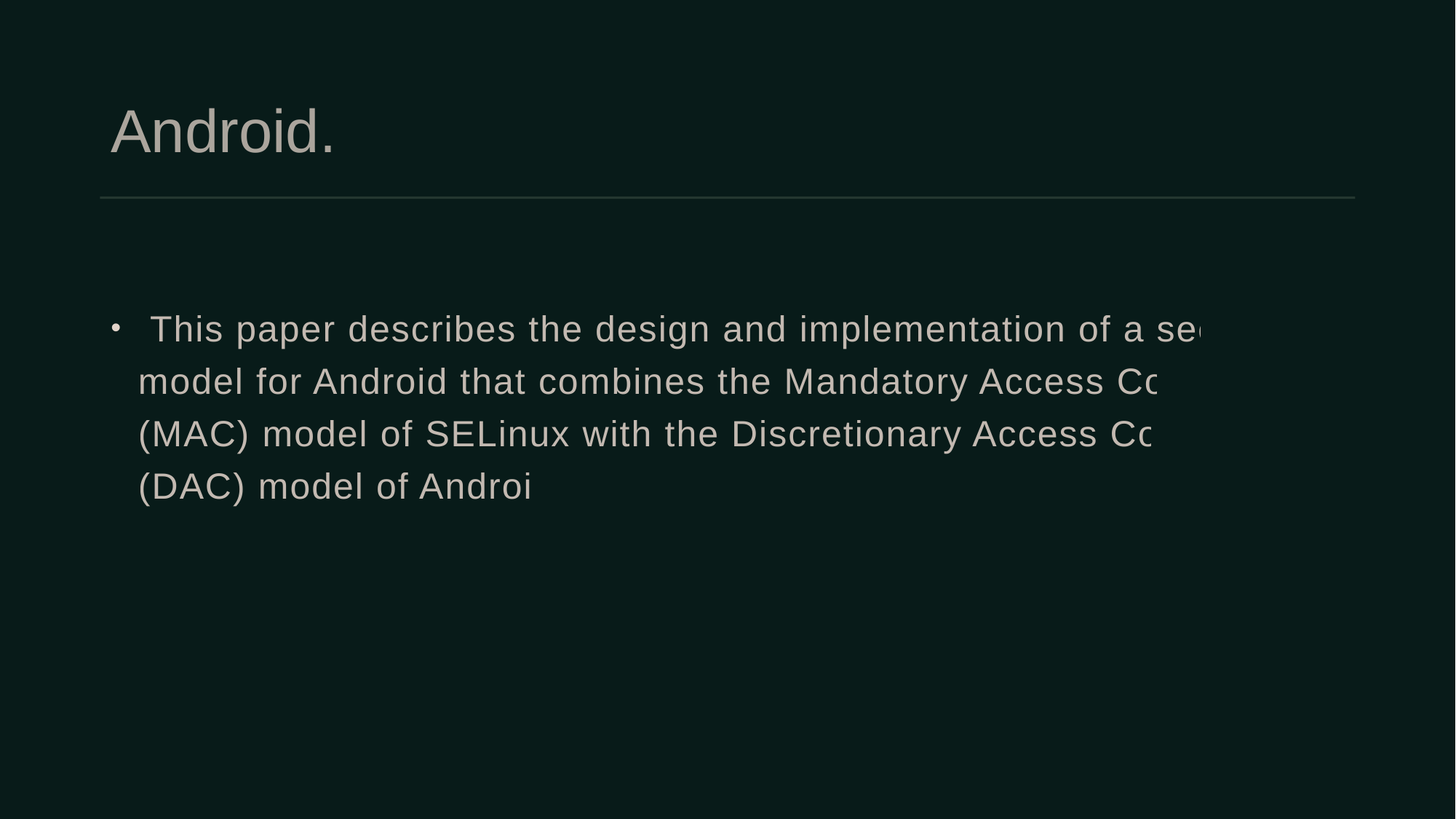

# Android.
 This paper describes the design and implementation of a security model for Android that combines the Mandatory Access Control (MAC) model of SELinux with the Discretionary Access Control (DAC) model of Android.